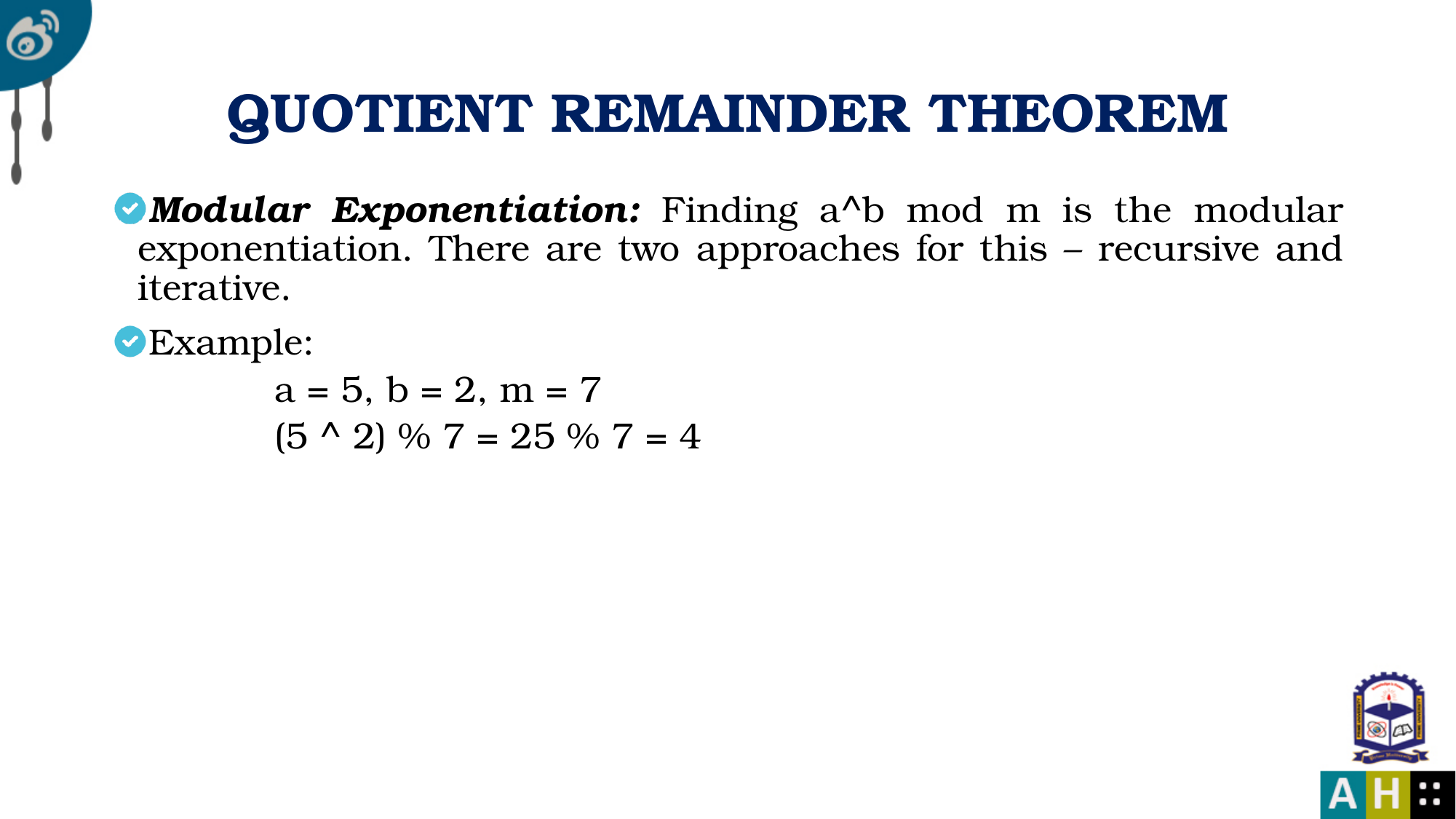

# QUOTIENT REMAINDER THEOREM
Modular Exponentiation: Finding a^b mod m is the modular exponentiation. There are two approaches for this – recursive and iterative.
Example:
a = 5, b = 2, m = 7
(5 ^ 2) % 7 = 25 % 7 = 4